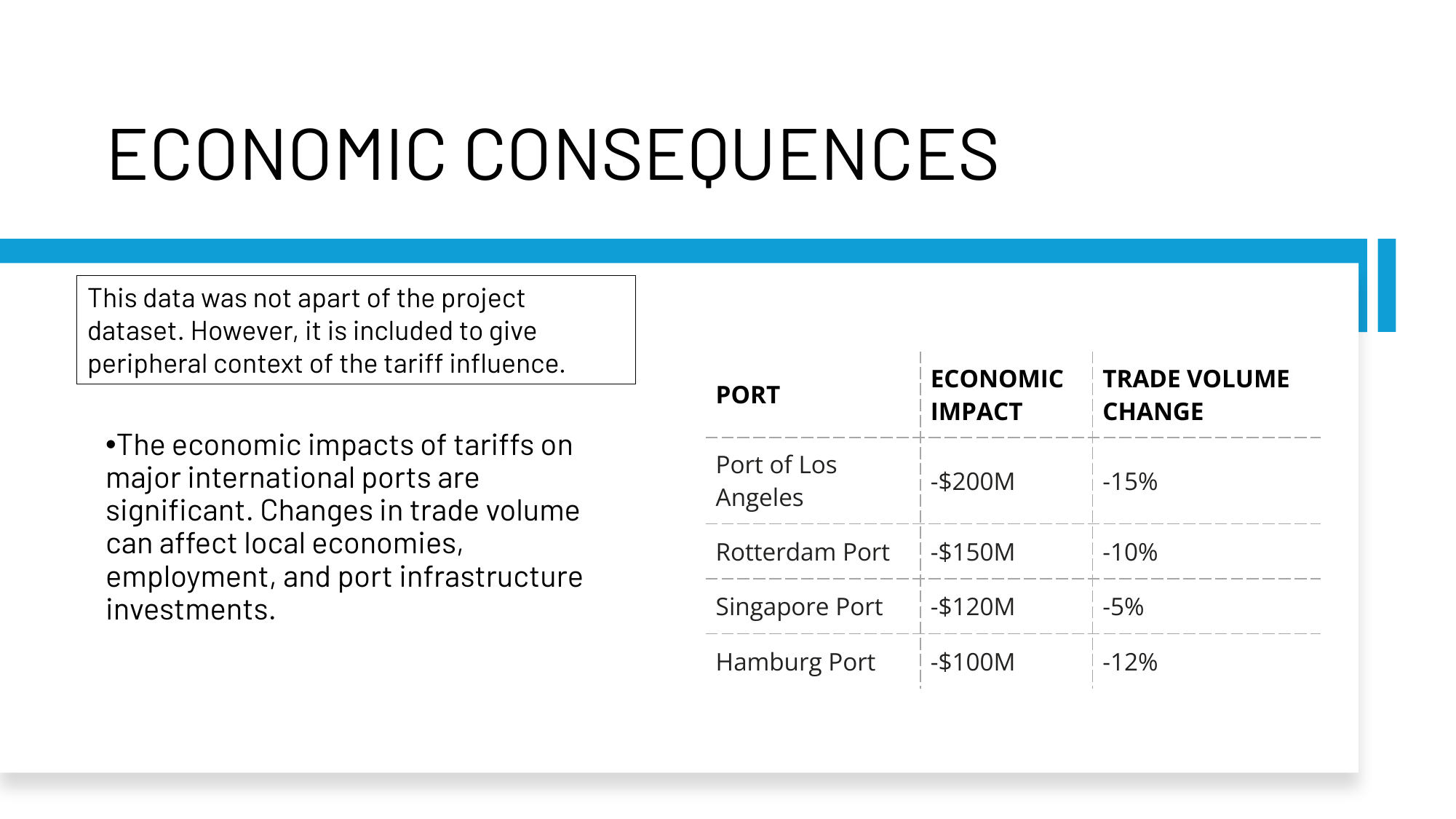

# ECONOMIC CONSEQUENCES

This data was not apart of the project dataset. However, it is included to give peripheral context of the tariff influence.

The economic impacts of tariffs on major international ports are significant. Changes in trade volume can affect local economies, employment, and port infrastructure investments.
| PORT | ECONOMIC IMPACT | TRADE VOLUME CHANGE |
| --- | --- | --- |
| Port of Los Angeles | -$200M | -15% |
| Rotterdam Port | -$150M | -10% |
| Singapore Port | -$120M | -5% |
| Hamburg Port | -$100M | -12% |